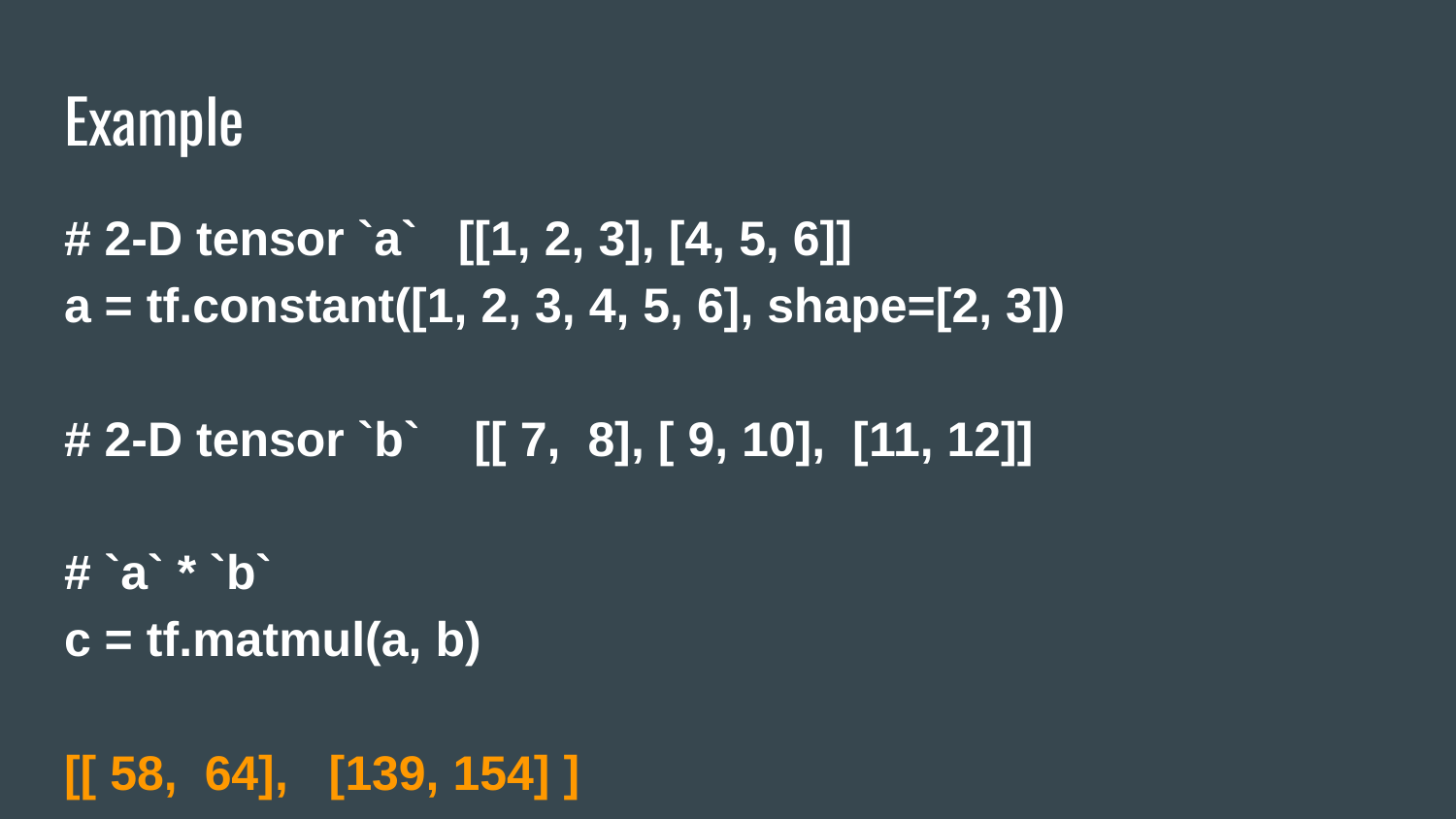

# Example
# 2-D tensor `a`   [[1, 2, 3], [4, 5, 6]]
a = tf.constant([1, 2, 3, 4, 5, 6], shape=[2, 3])

# 2-D tensor `b`    [[ 7,  8], [ 9, 10],  [11, 12]]

# `a` * `b`
c = tf.matmul(a, b)

[[ 58,  64],   [139, 154] ]